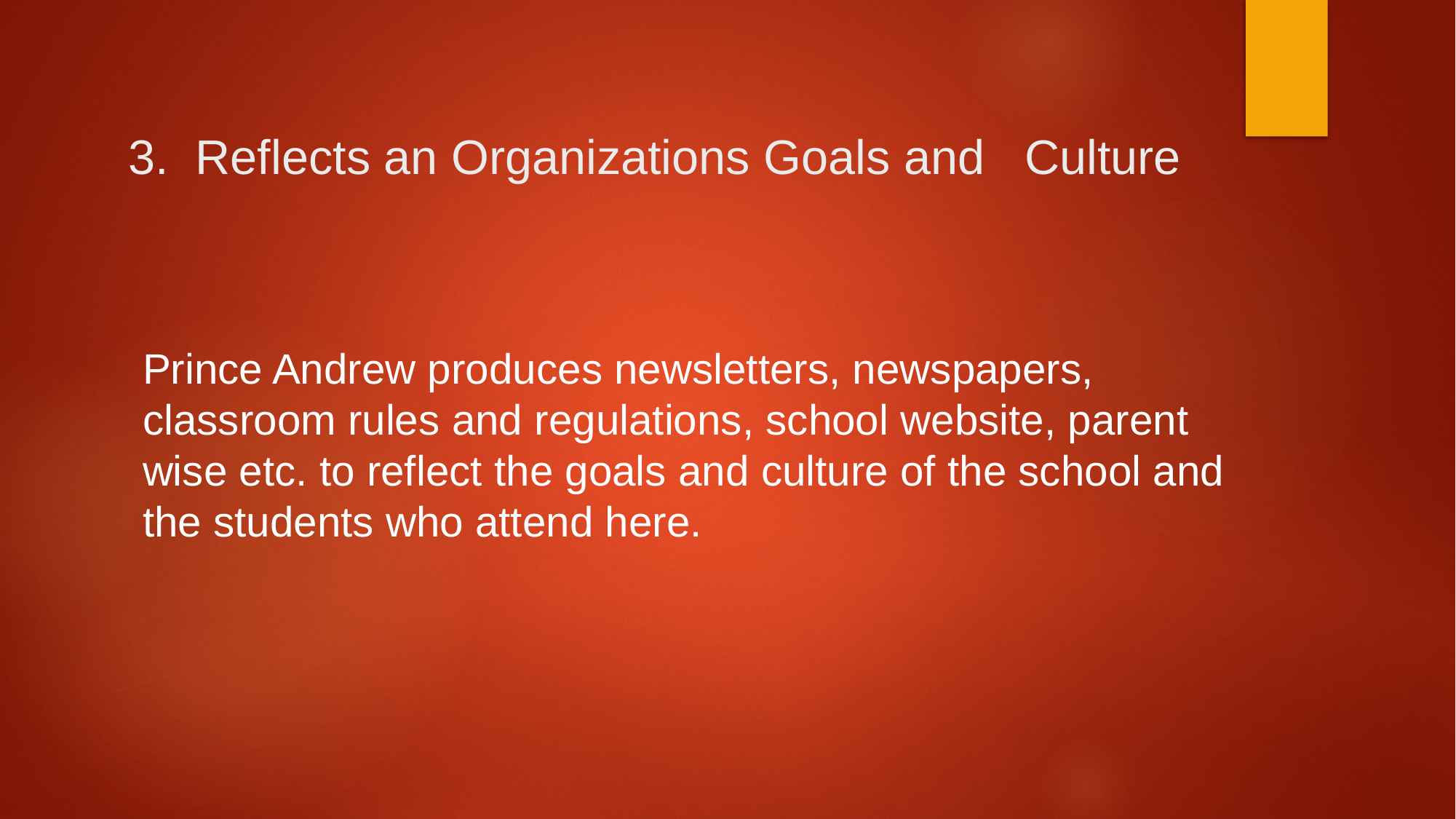

# 3.  Reflects an Organizations Goals and   Culture

Prince Andrew produces newsletters, newspapers, classroom rules and regulations, school website, parent wise etc. to reflect the goals and culture of the school and the students who attend here.